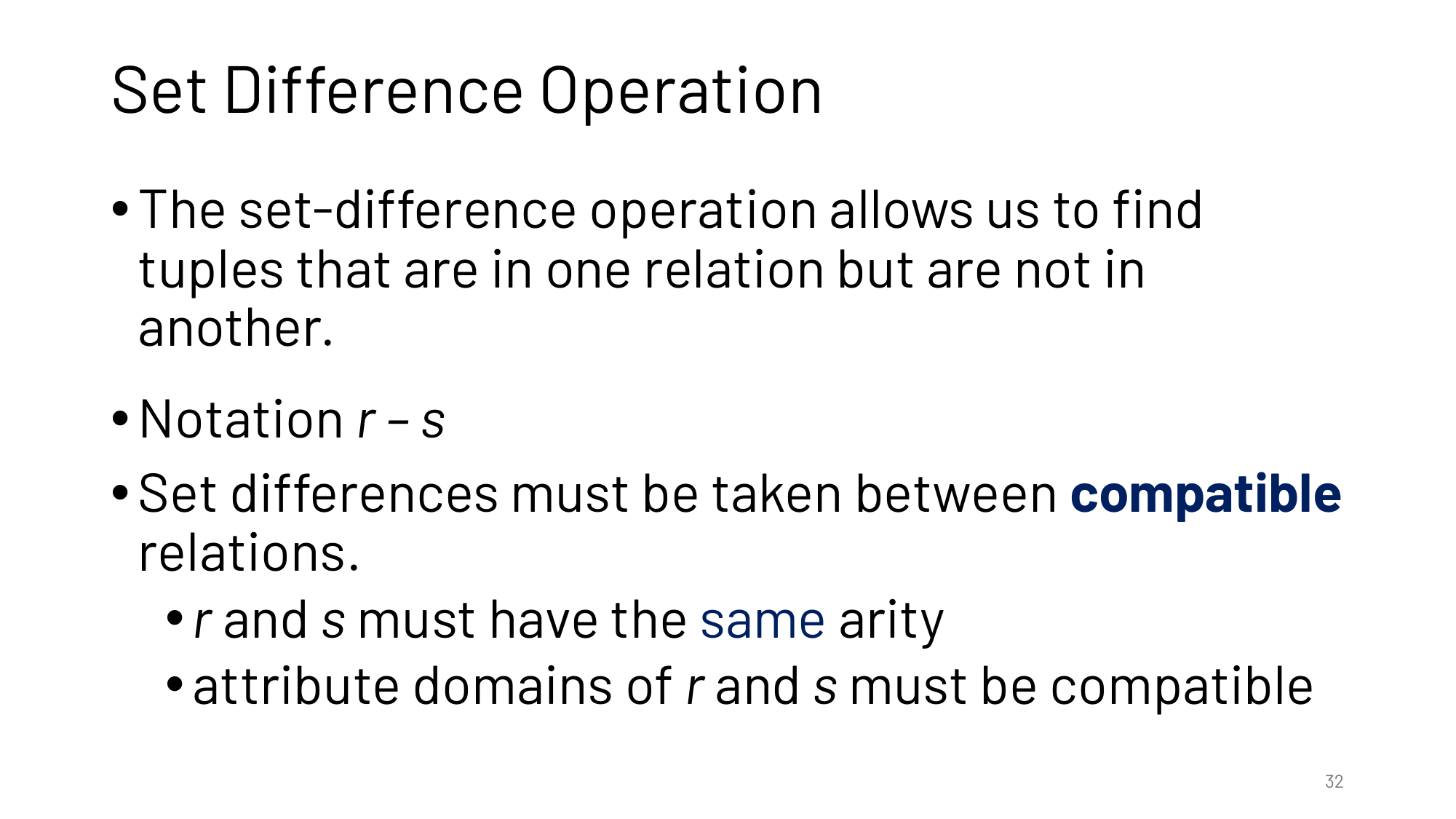

# Set Difference Operation
The set-difference operation allows us to find tuples that are in one relation but are not in another.
Notation r – s
Set differences must be taken between compatible relations.
r and s must have the same arity
attribute domains of r and s must be compatible
32